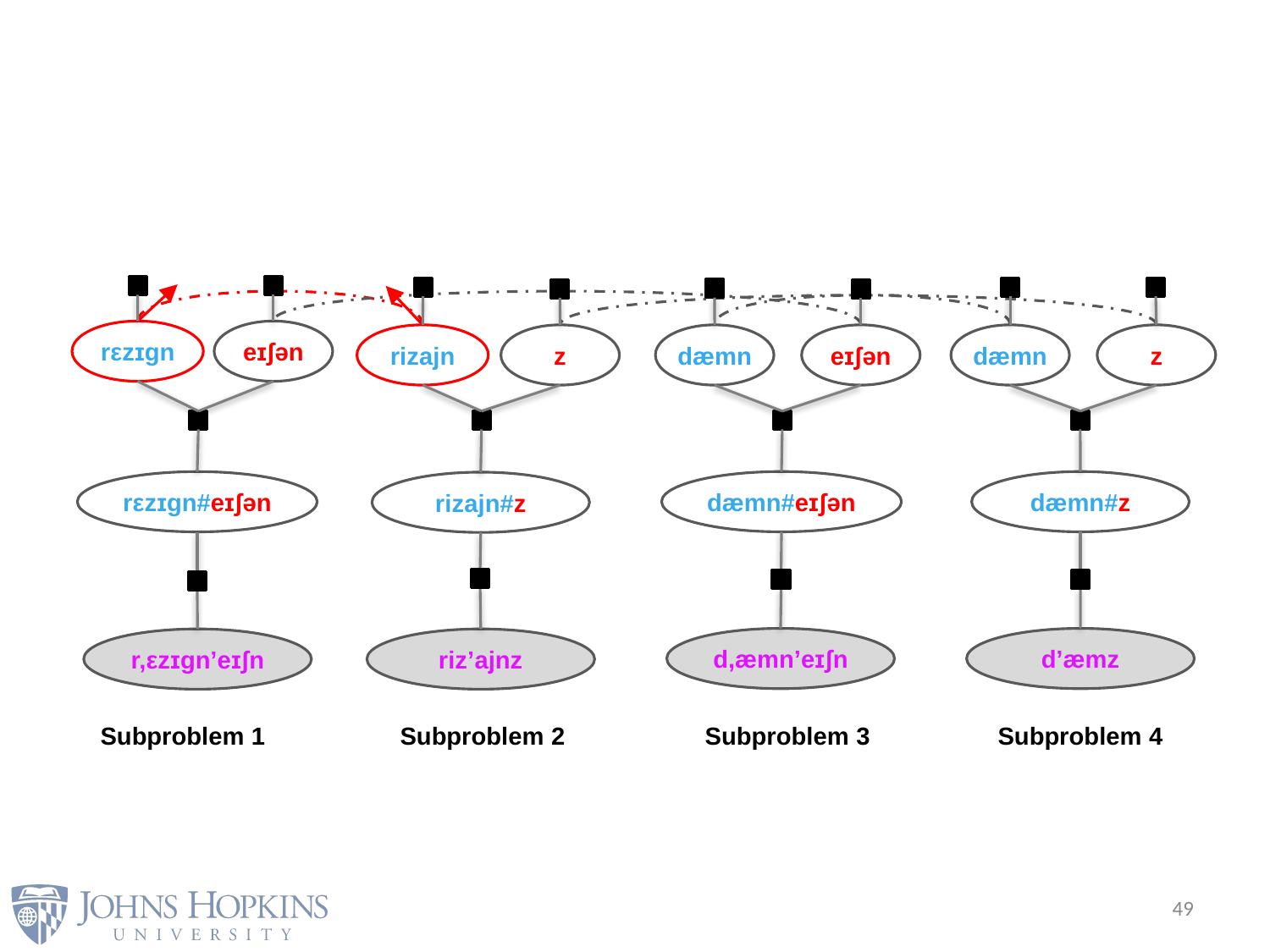

eɪʃən
rεzɪgn
z
dæmn
eɪʃən
dæmn
z
rizajn

dæmn#eɪʃən
dæmn#z
rεzɪgn#eɪʃən
rizajn#z

d,æmn’eɪʃn
d’æmz
r,εzɪgn’eɪʃn
riz’ajnz
Subproblem 1
Subproblem 2
Subproblem 3
Subproblem 4
49